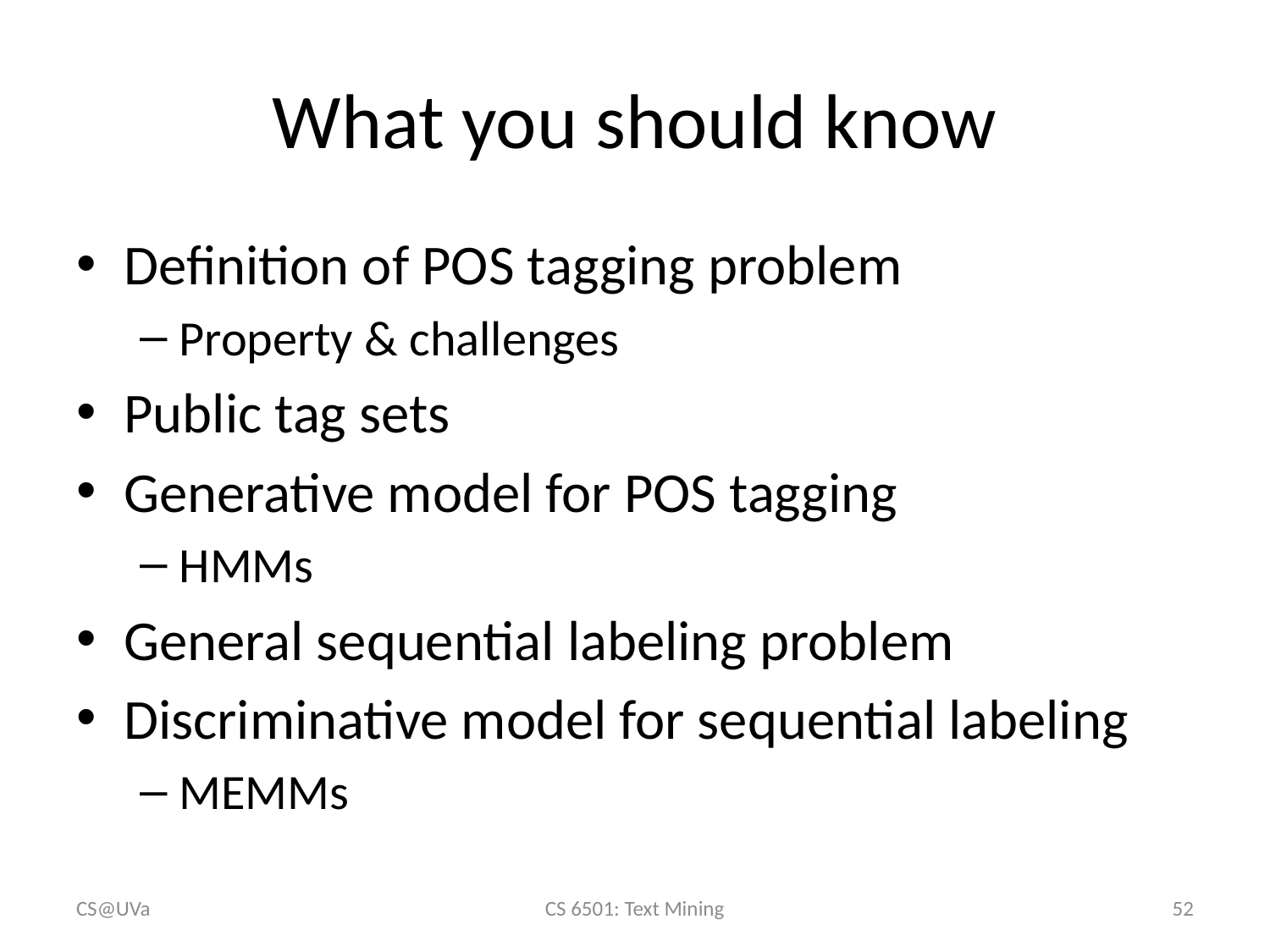

# What you should know
Definition of POS tagging problem
Property & challenges
Public tag sets
Generative model for POS tagging
HMMs
General sequential labeling problem
Discriminative model for sequential labeling
MEMMs
CS@UVa
CS 6501: Text Mining
52